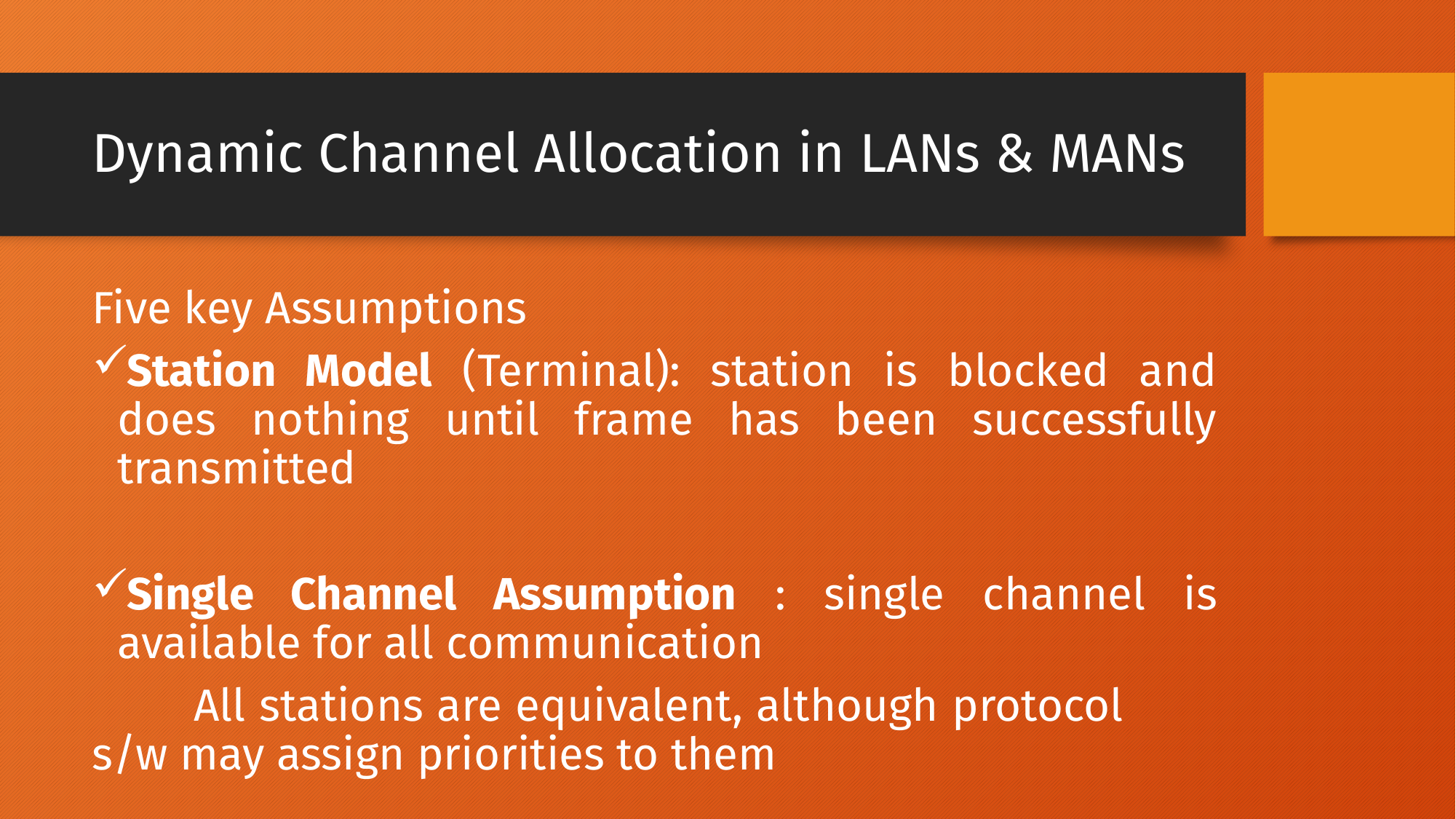

# Dynamic Channel Allocation in LANs & MANs
Five key Assumptions
Station Model (Terminal): station is blocked and does nothing until frame has been successfully transmitted

Single Channel Assumption : single channel is available for all communication
	All stations are equivalent, although protocol 	s/w may assign priorities to them